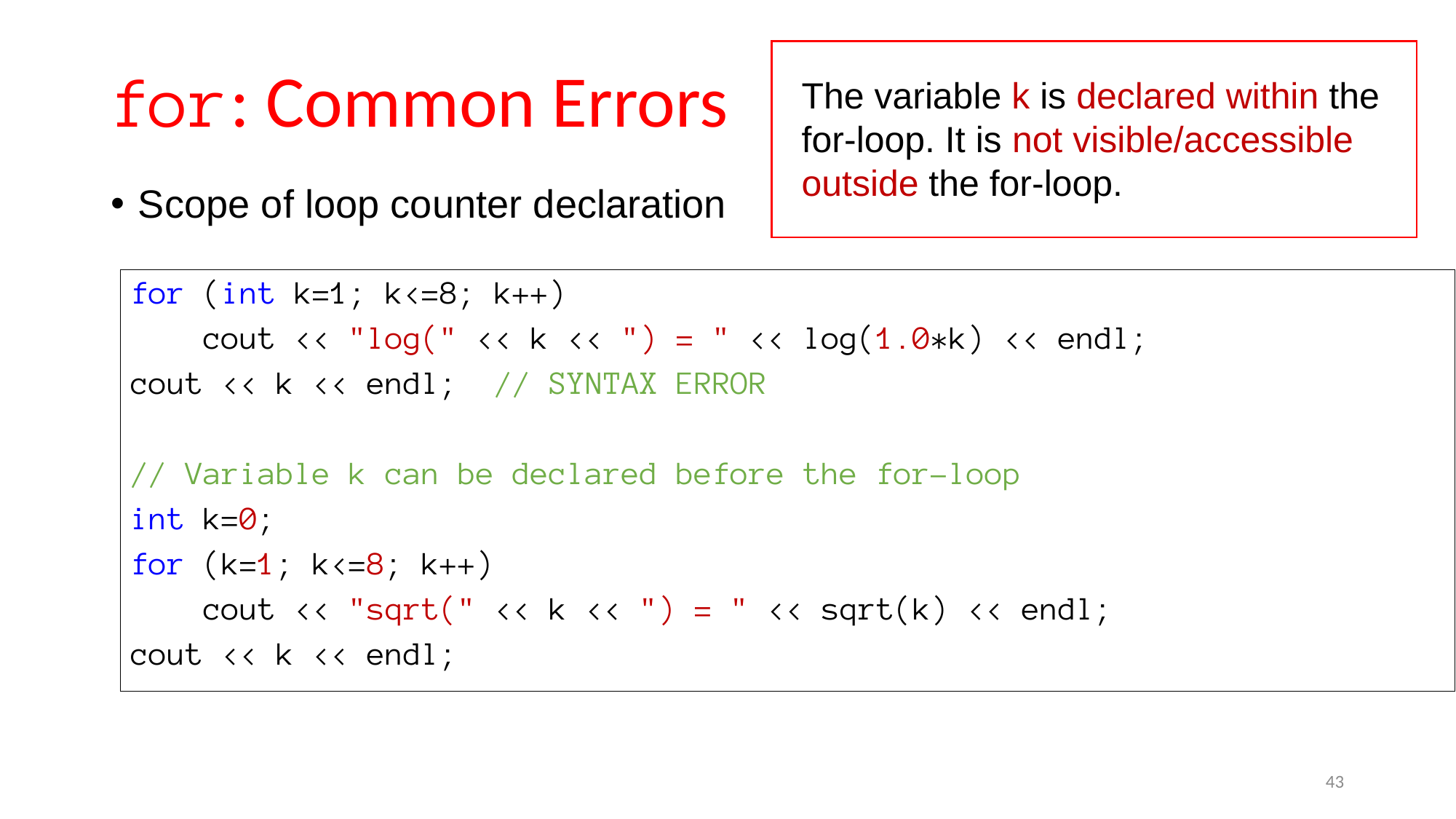

# for: Common Errors
The variable k is declared within the for-loop. It is not visible/accessible outside the for-loop.
Scope of loop counter declaration
for (int k=1; k<=8; k++)
    cout << "log(" << k << ") = " << log(1.0*k) << endl;
cout << k << endl;  // SYNTAX ERROR

// Variable k can be declared before the for-loop
int k=0;
for (k=1; k<=8; k++)
    cout << "sqrt(" << k << ") = " << sqrt(k) << endl;
cout << k << endl;
43